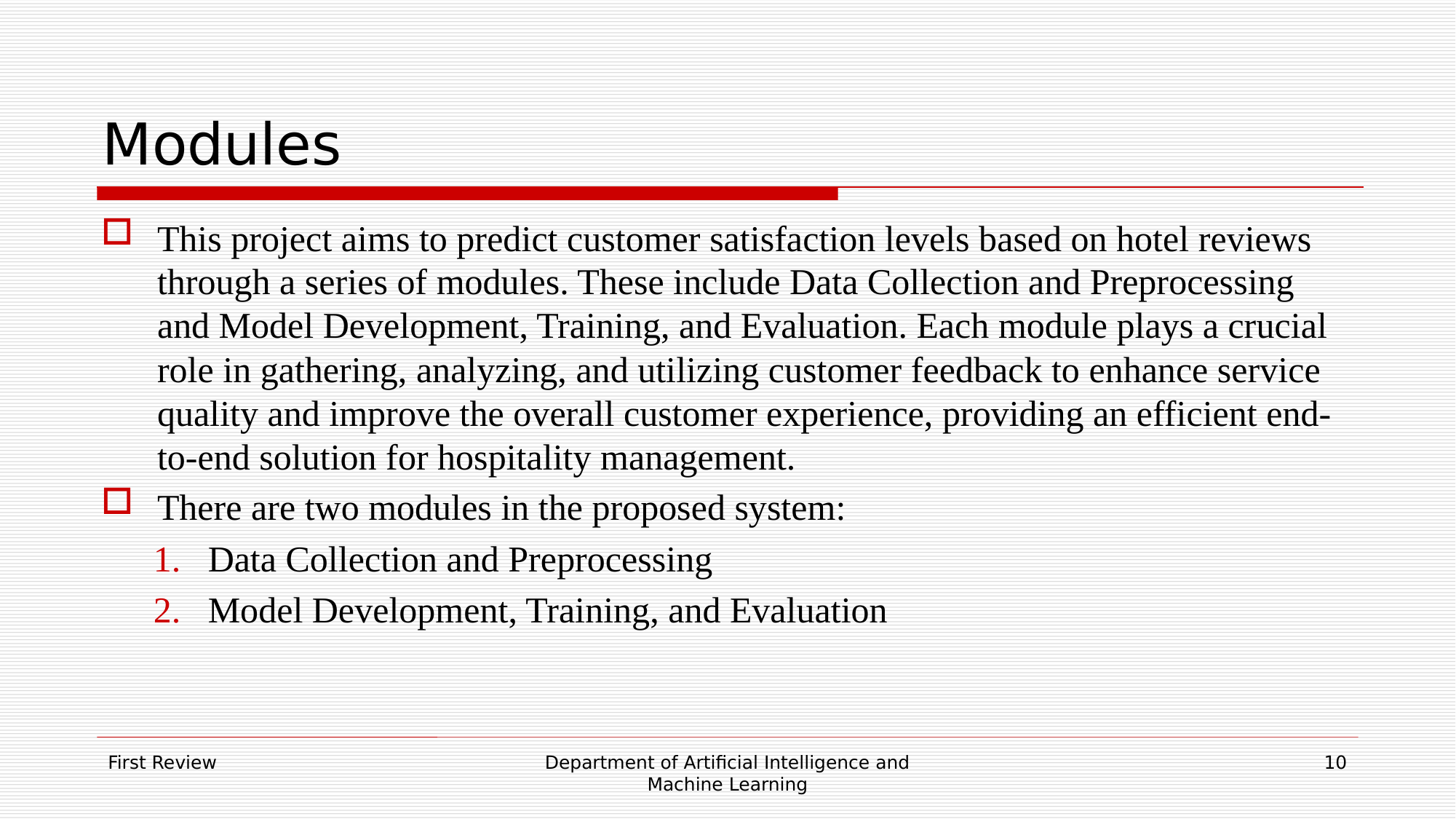

# Modules
This project aims to predict customer satisfaction levels based on hotel reviews through a series of modules. These include Data Collection and Preprocessing and Model Development, Training, and Evaluation. Each module plays a crucial role in gathering, analyzing, and utilizing customer feedback to enhance service quality and improve the overall customer experience, providing an efficient end-to-end solution for hospitality management.
There are two modules in the proposed system:
Data Collection and Preprocessing
Model Development, Training, and Evaluation
First Review
Department of Artificial Intelligence and Machine Learning
10